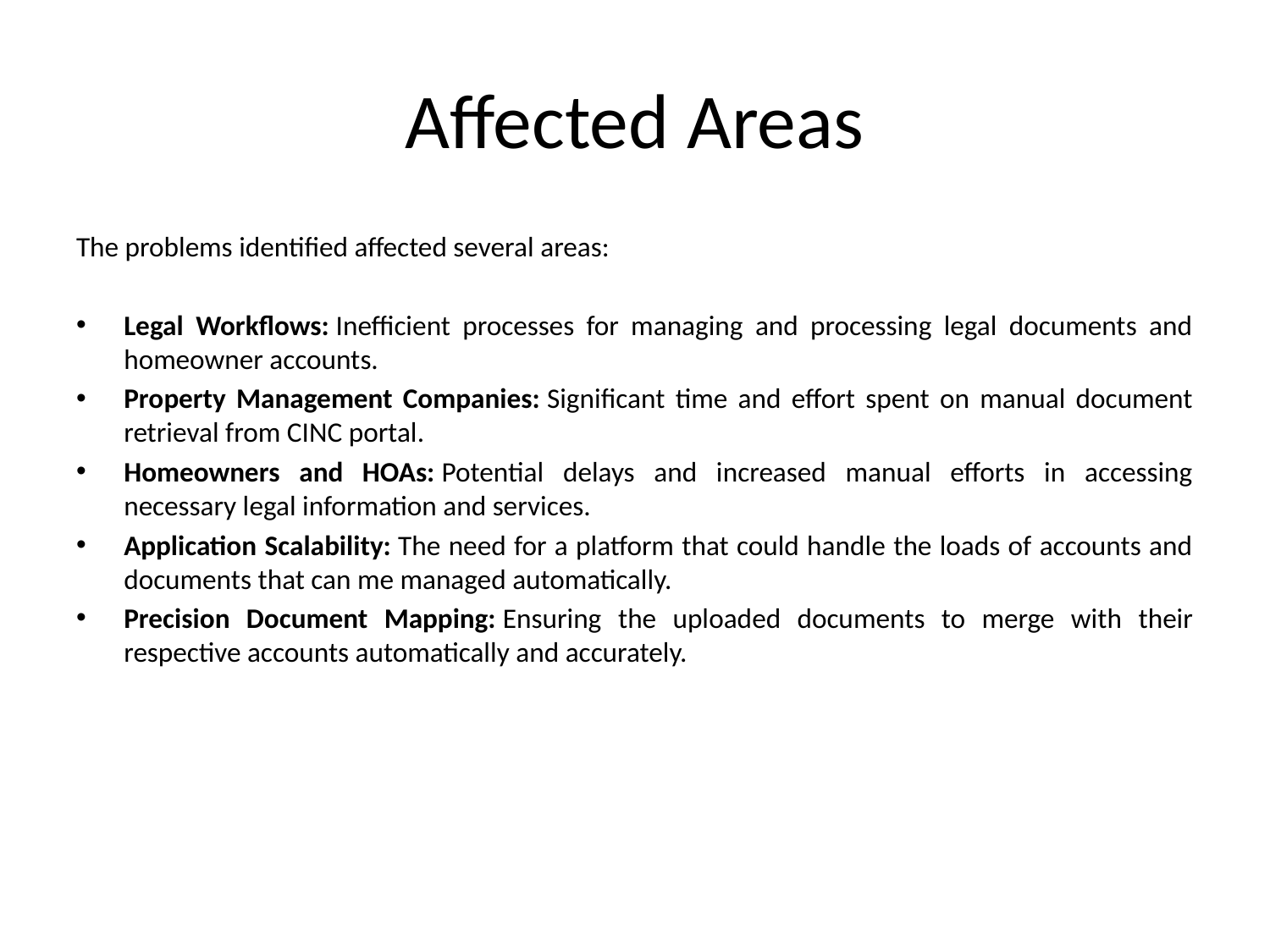

# Affected Areas
The problems identified affected several areas:

Legal Workflows: Inefficient processes for managing and processing legal documents and homeowner accounts.
Property Management Companies: Significant time and effort spent on manual document retrieval from CINC portal.
Homeowners and HOAs: Potential delays and increased manual efforts in accessing necessary legal information and services.
Application Scalability: The need for a platform that could handle the loads of accounts and documents that can me managed automatically.
Precision Document Mapping: Ensuring the uploaded documents to merge with their respective accounts automatically and accurately.